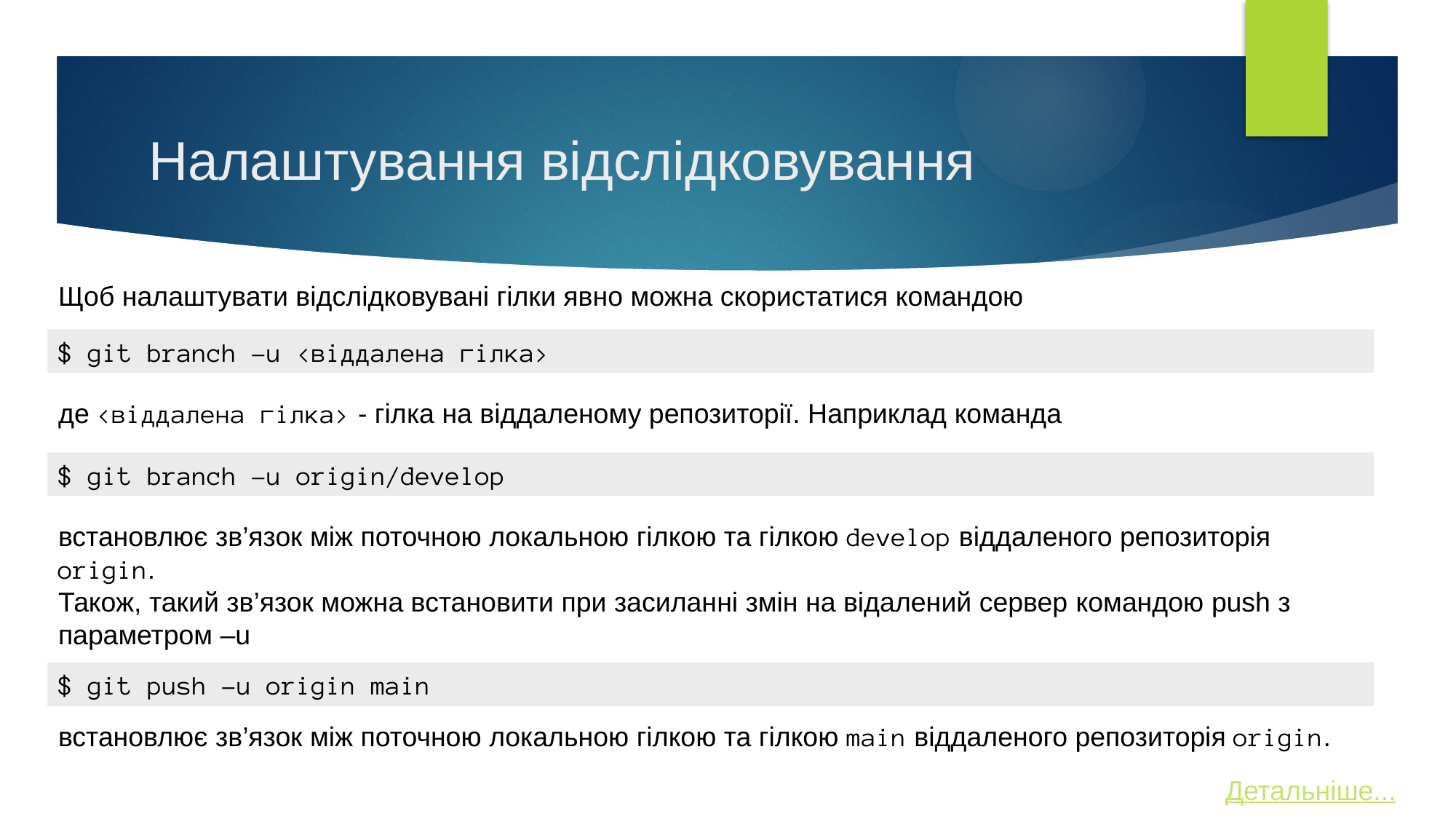

# Налаштування відслідковування
Щоб налаштувати відслідковувані гілки явно можна скористатися командою
$ git branch –u <віддалена гілка>
де <віддалена гілка> - гілка на віддаленому репозиторії. Наприклад команда
$ git branch –u origin/develop
встановлює зв’язок між поточною локальною гілкою та гілкою develop віддаленого репозиторія origin.
Також, такий зв’язок можна встановити при засиланні змін на відалений сервер командою push з параметром –u
$ git push -u origin main
встановлює зв’язок між поточною локальною гілкою та гілкою main віддаленого репозиторія origin.
Детальніше...